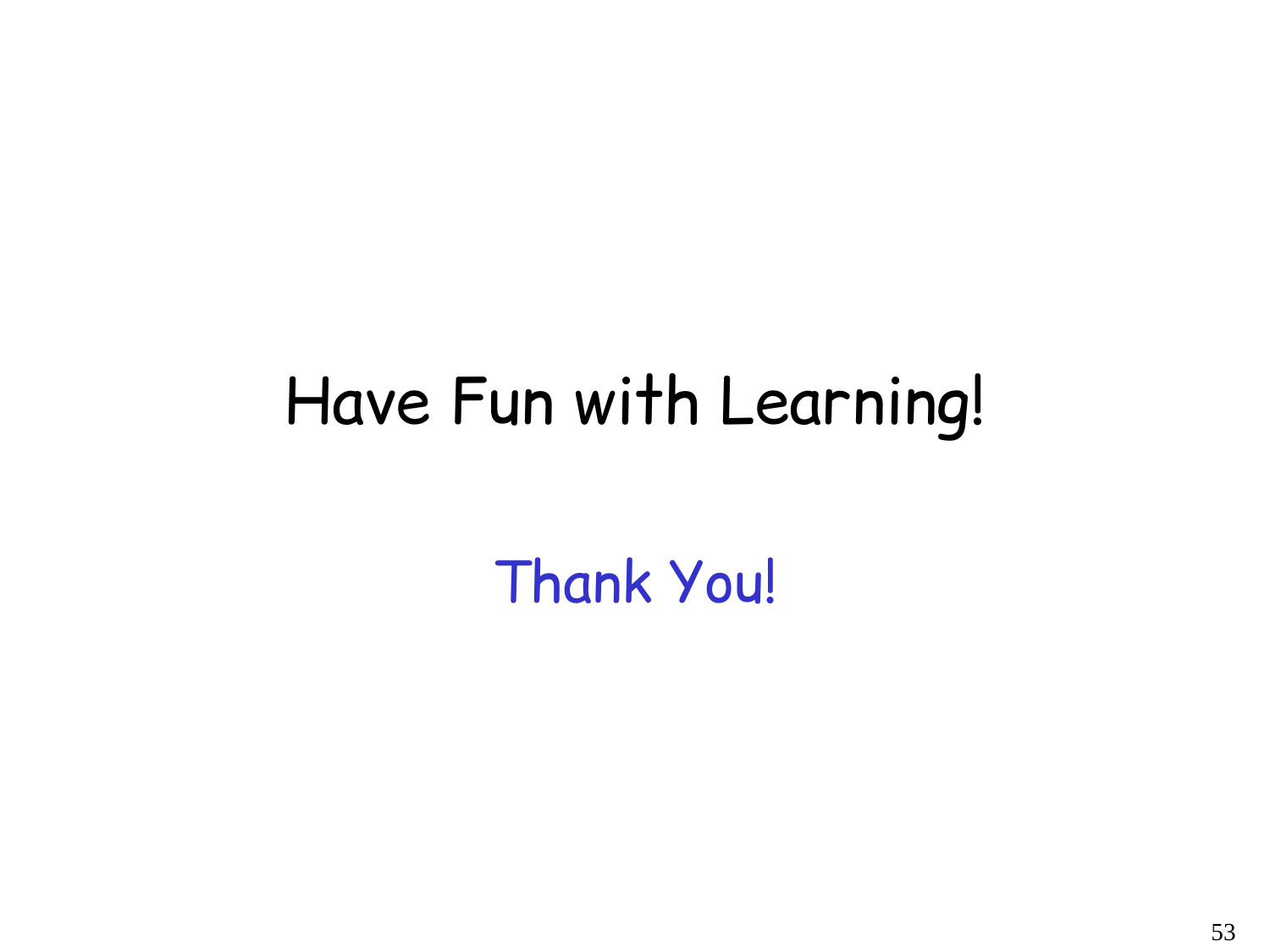

# Have Fun with Learning!
Thank You!
53